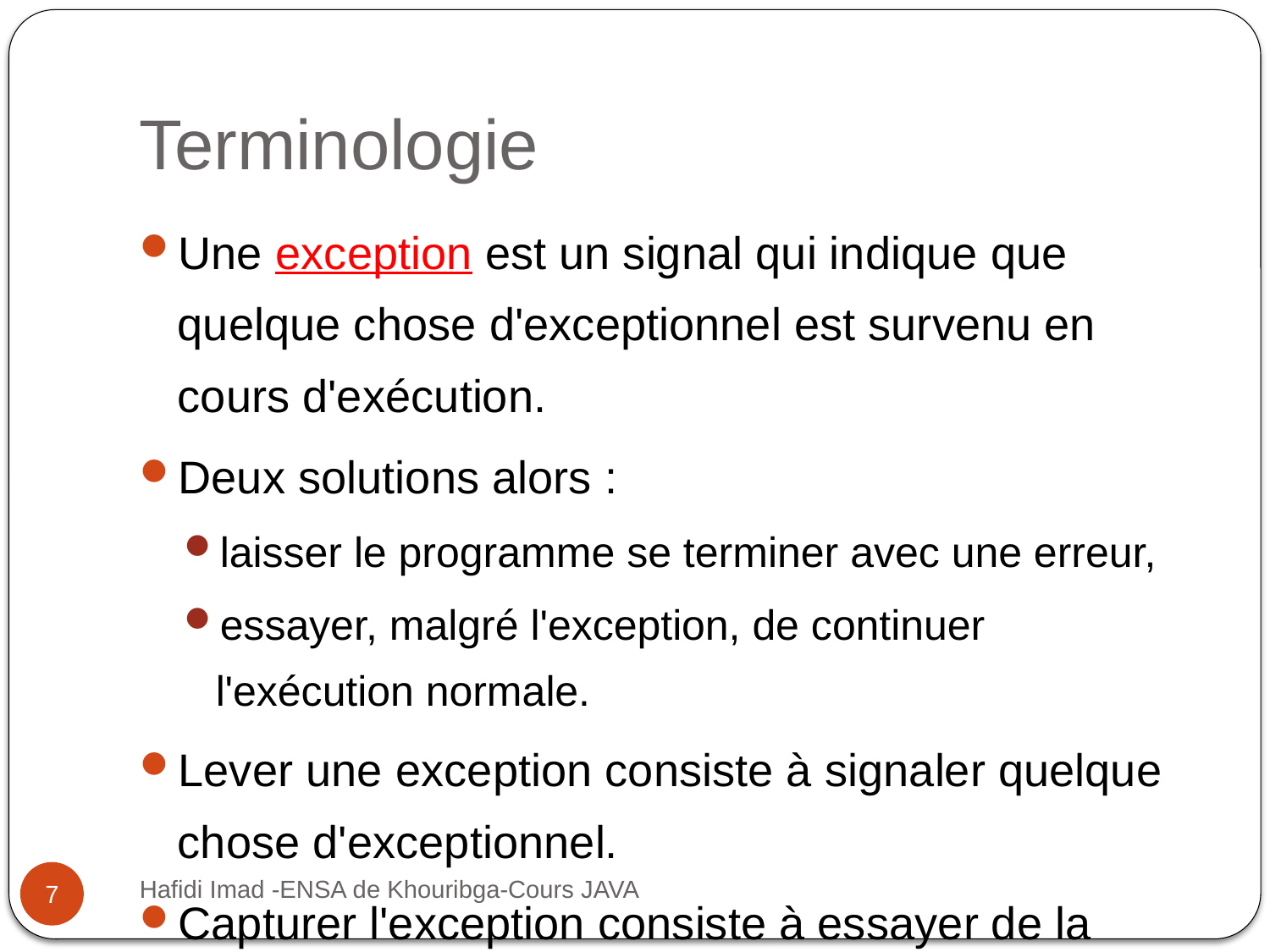

# Terminologie
Une exception est un signal qui indique que quelque chose d'exceptionnel est survenu en cours d'exécution.
Deux solutions alors :
laisser le programme se terminer avec une erreur,
essayer, malgré l'exception, de continuer l'exécution normale.
Lever une exception consiste à signaler quelque chose d'exceptionnel.
Capturer l'exception consiste à essayer de la traiter.

7
Hafidi Imad -ENSA de Khouribga-Cours JAVA